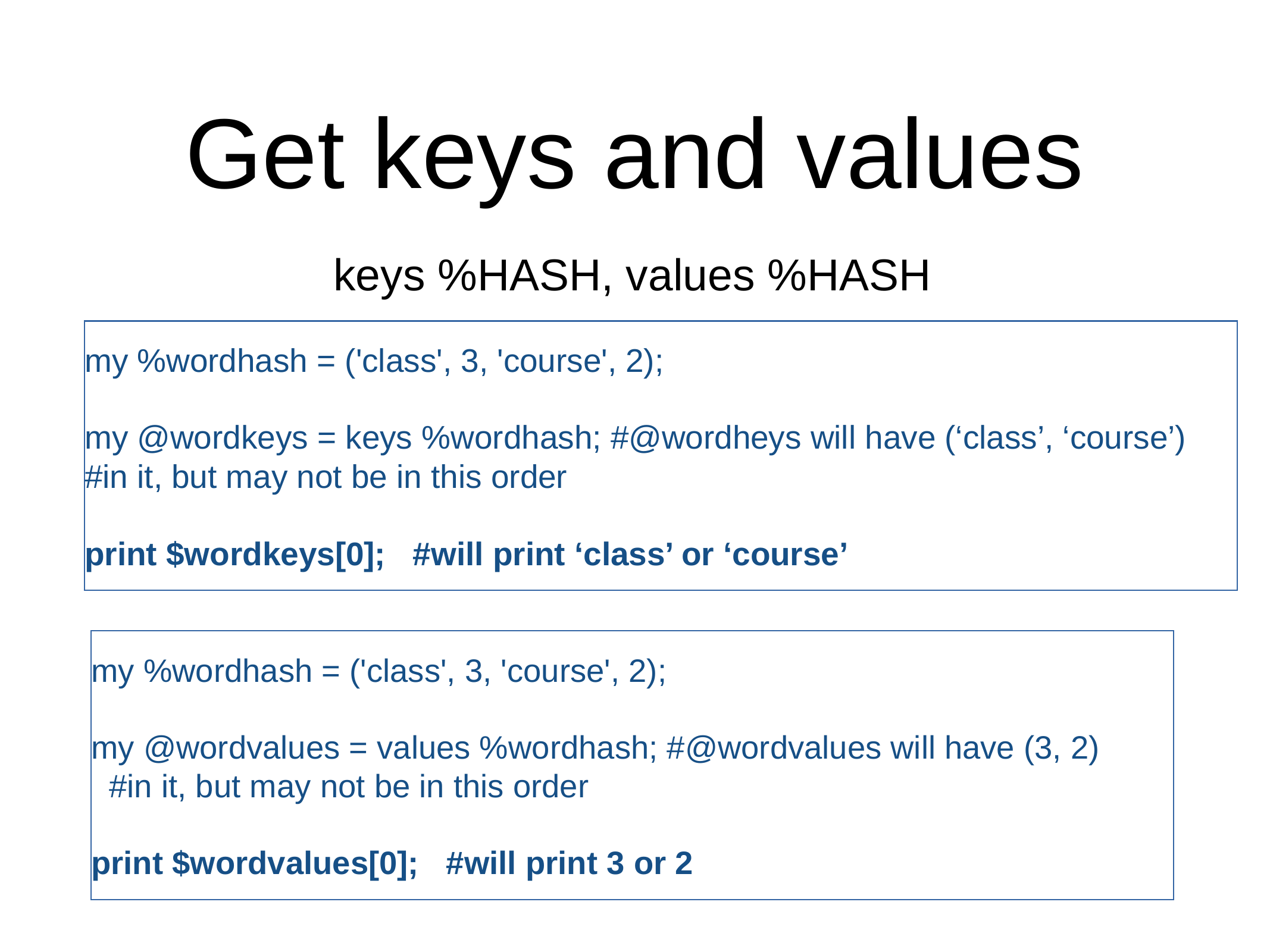

# Get keys and values
keys %HASH, values %HASH
my %wordhash = ('class', 3, 'course', 2);
my @wordkeys = keys %wordhash; #@wordheys will have (‘class’, ‘course’)									  #in it, but may not be in this order
print $wordkeys[0];   #will print ‘class’ or ‘course’
my %wordhash = ('class', 3, 'course', 2);
my @wordvalues = values %wordhash; #@wordvalues will have (3, 2)									      #in it, but may not be in this order
print $wordvalues[0];   #will print 3 or 2